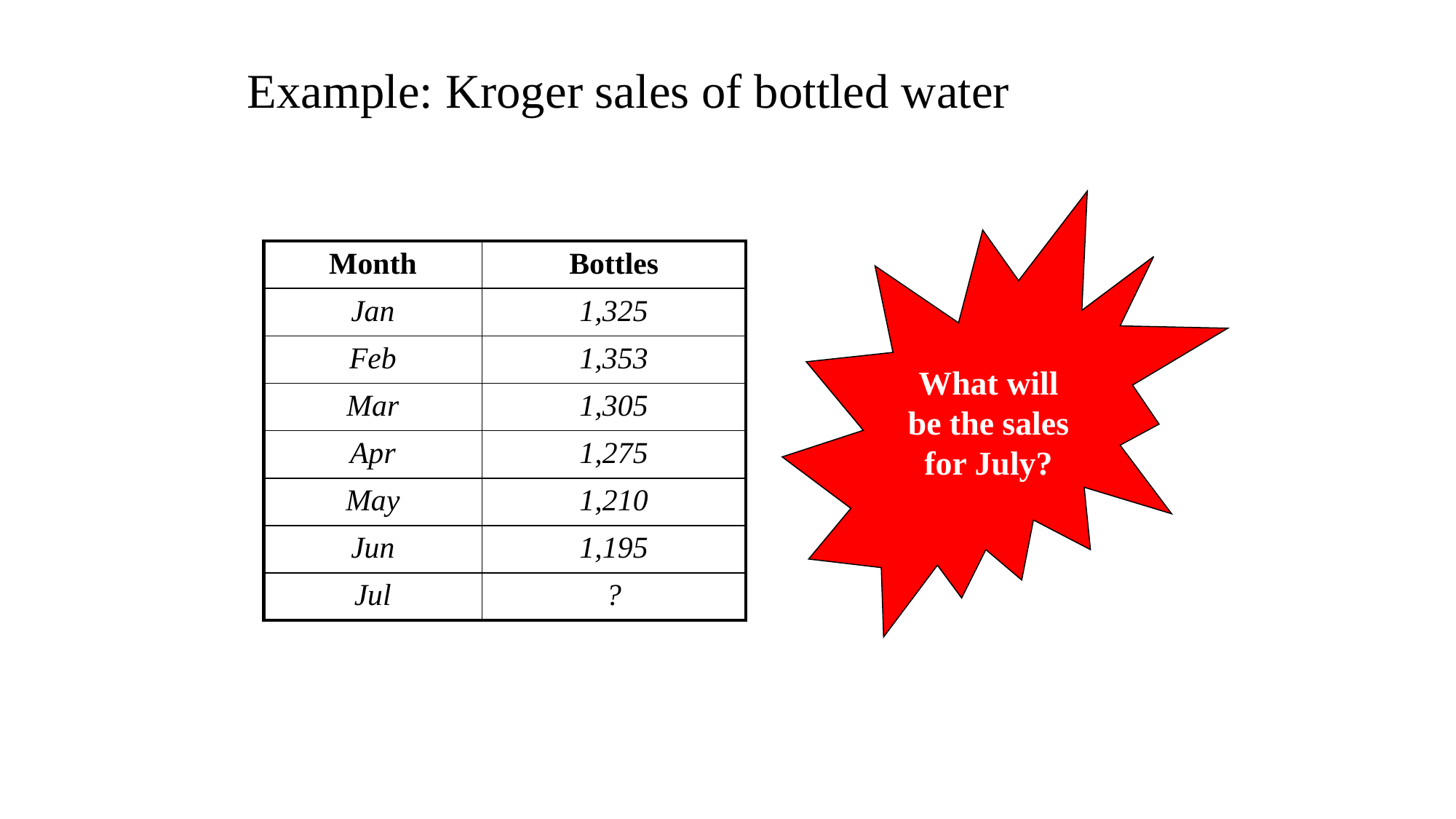

Example: Kroger sales of bottled water
What will be the sales for July?
| Month | Bottles |
| --- | --- |
| Jan | 1,325 |
| Feb | 1,353 |
| Mar | 1,305 |
| Apr | 1,275 |
| May | 1,210 |
| Jun | 1,195 |
| Jul | ? |